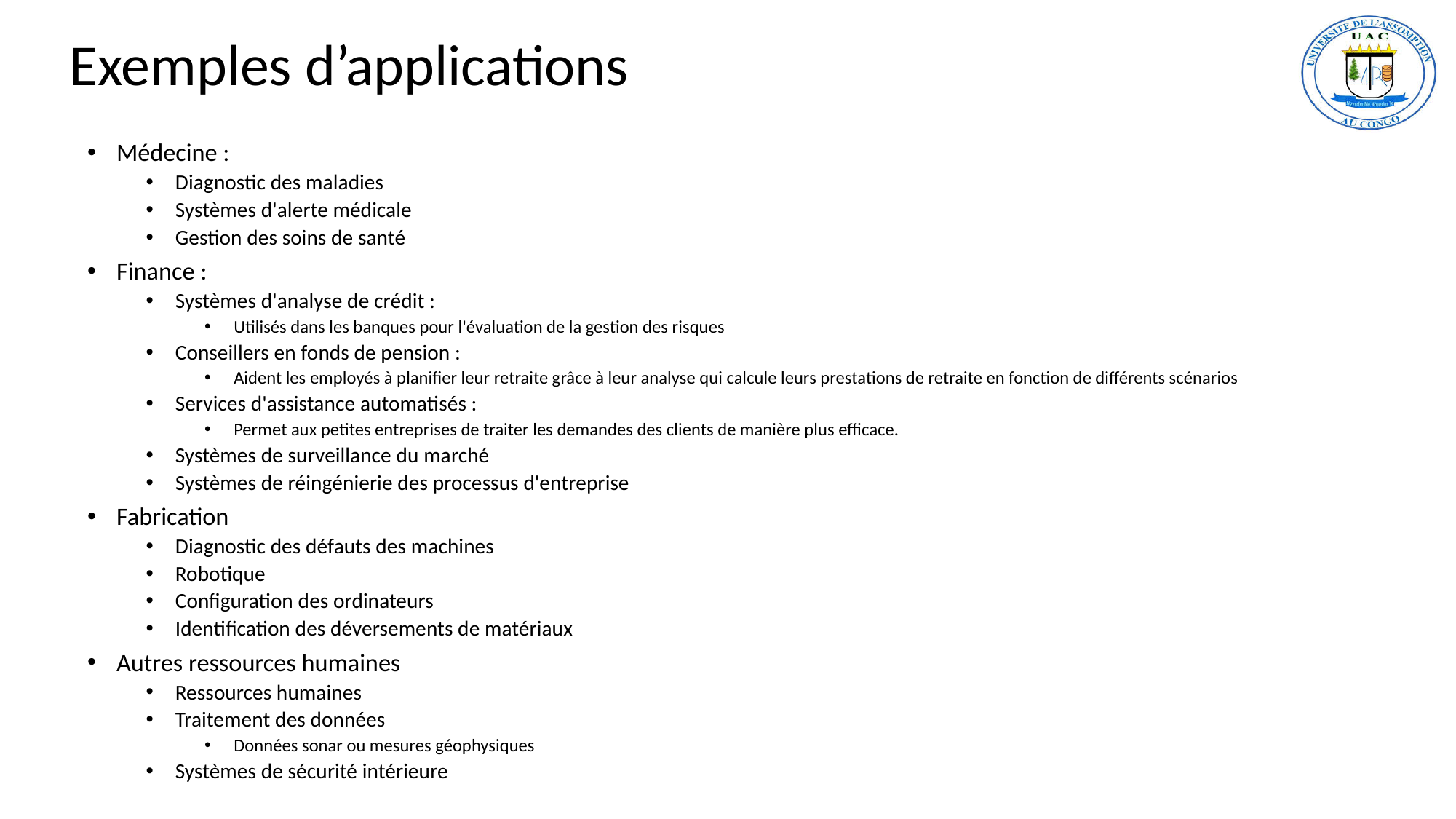

# Exemples d’applications
Médecine :
Diagnostic des maladies
Systèmes d'alerte médicale
Gestion des soins de santé
Finance :
Systèmes d'analyse de crédit :
Utilisés dans les banques pour l'évaluation de la gestion des risques
Conseillers en fonds de pension :
Aident les employés à planifier leur retraite grâce à leur analyse qui calcule leurs prestations de retraite en fonction de différents scénarios
Services d'assistance automatisés :
Permet aux petites entreprises de traiter les demandes des clients de manière plus efficace.
Systèmes de surveillance du marché
Systèmes de réingénierie des processus d'entreprise
Fabrication
Diagnostic des défauts des machines
Robotique
Configuration des ordinateurs
Identification des déversements de matériaux
Autres ressources humaines
Ressources humaines
Traitement des données
Données sonar ou mesures géophysiques
Systèmes de sécurité intérieure